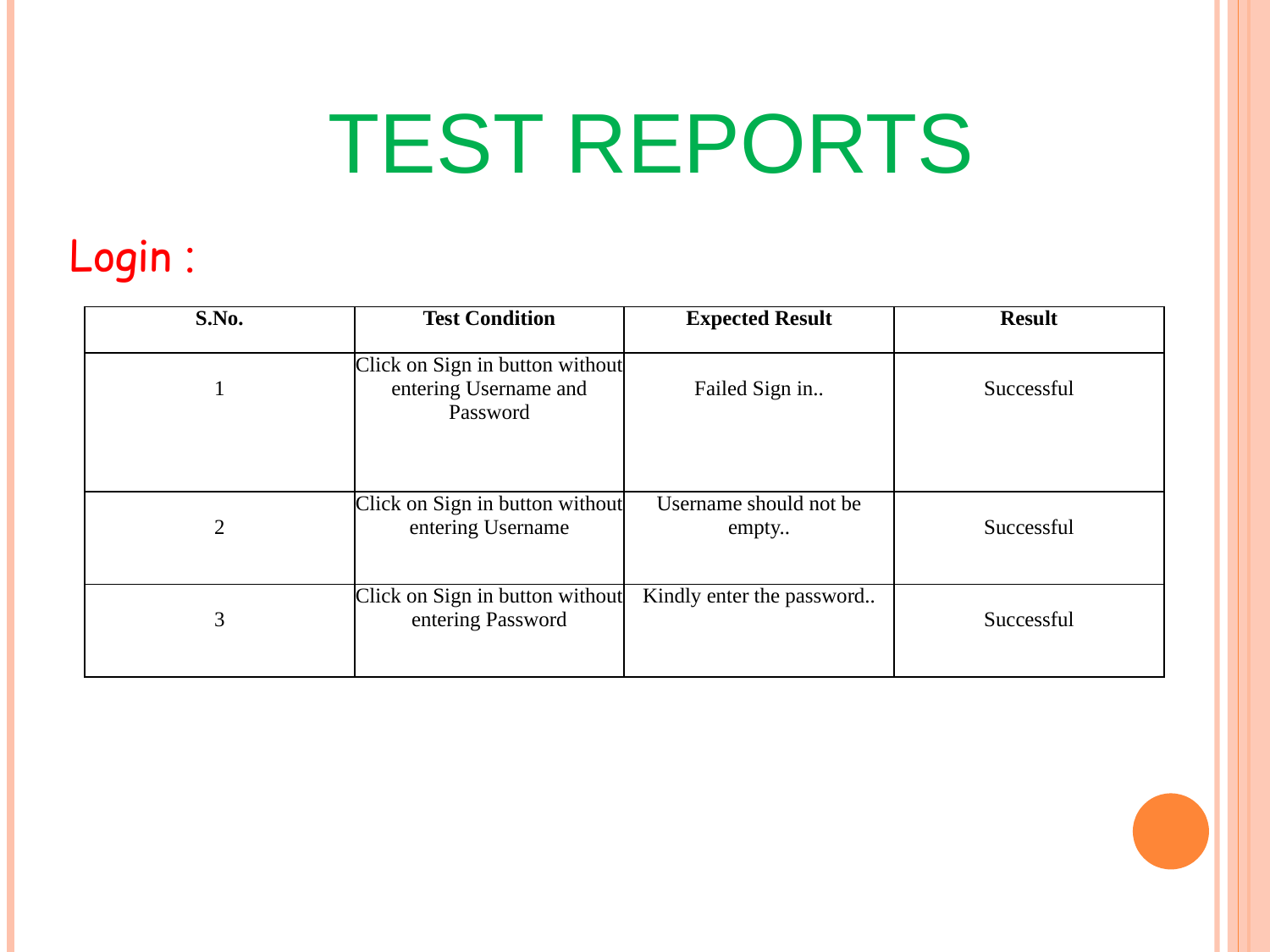

# TEST REPORTS
Login :
| S.No. | Test Condition | Expected Result | Result |
| --- | --- | --- | --- |
| 1 | Click on Sign in button without entering Username and Password | Failed Sign in.. | Successful |
| 2 | Click on Sign in button without entering Username | Username should not be empty.. | Successful |
| 3 | Click on Sign in button without entering Password | Kindly enter the password.. | Successful |